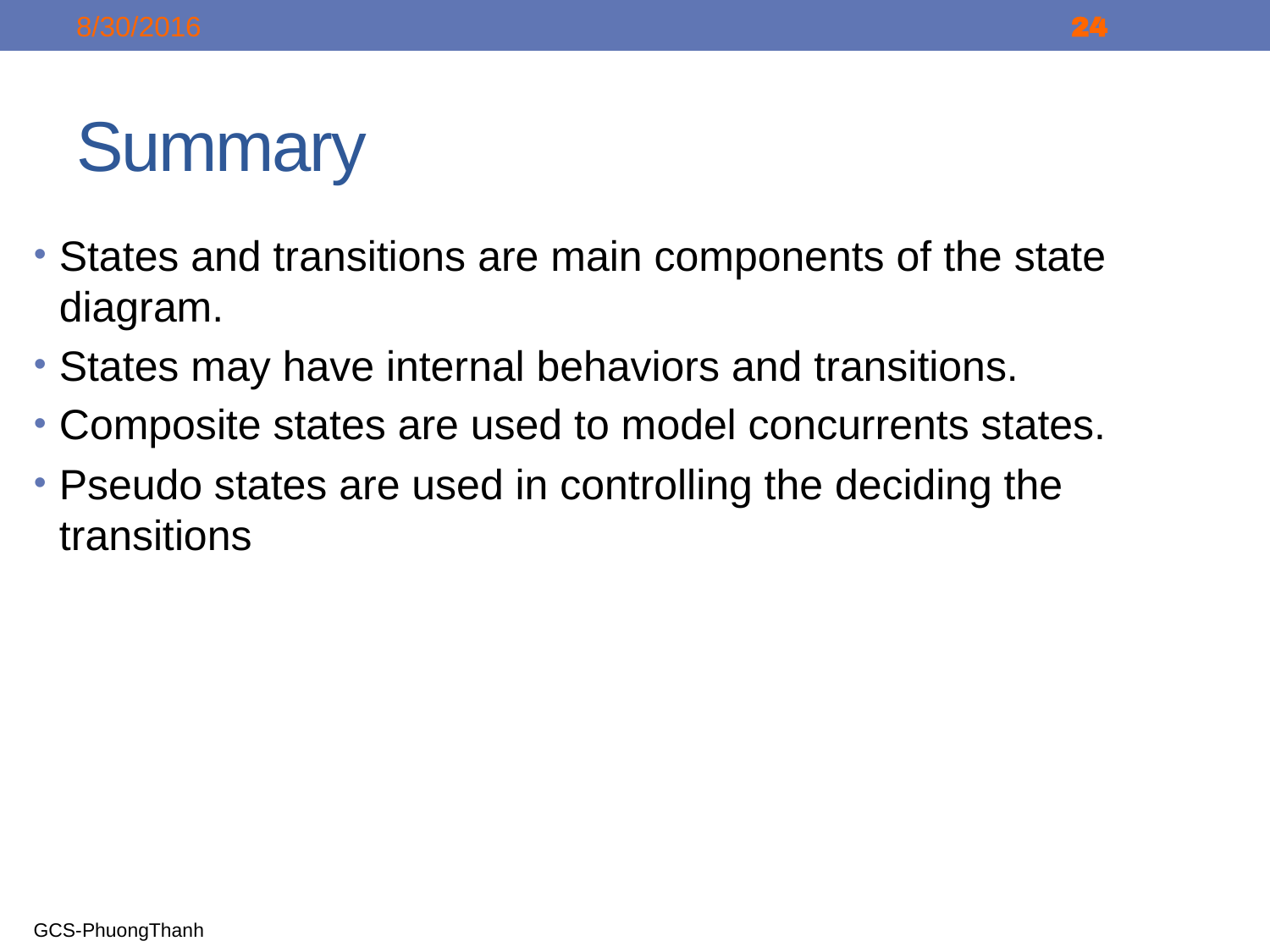

8/30/2016
24
# Summary
States and transitions are main components of the state diagram.
States may have internal behaviors and transitions.
Composite states are used to model concurrents states.
Pseudo states are used in controlling the deciding the transitions